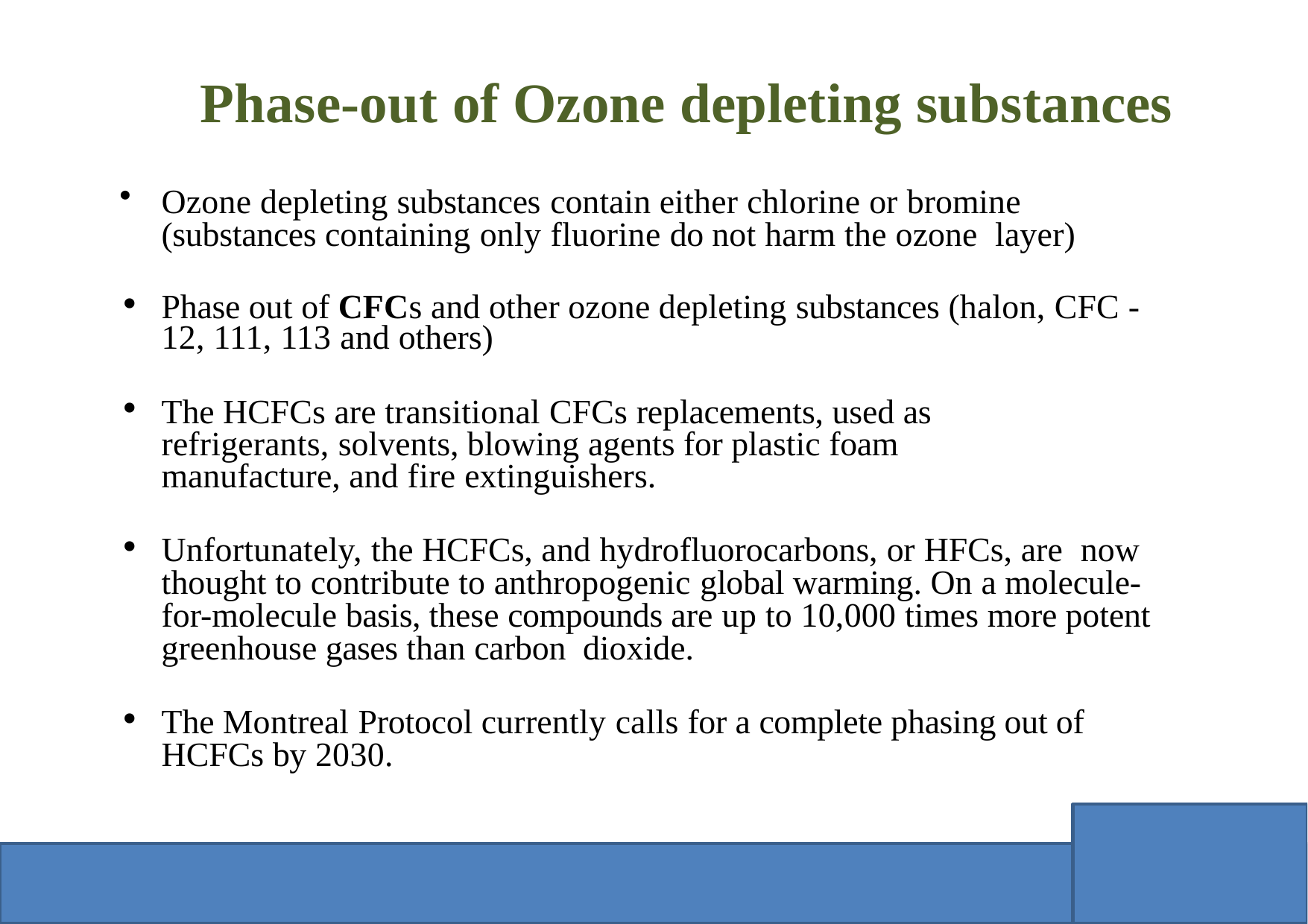

# Phase-out of Ozone depleting substances
Ozone depleting substances contain either chlorine or bromine  (substances containing only fluorine do not harm the ozone  layer)

Phase out of CFCs and other ozone depleting substances (halon, CFC - 12, 111, 113 and others)

The HCFCs are transitional CFCs replacements, used as  refrigerants, solvents, blowing agents for plastic foam  manufacture, and fire extinguishers.

Unfortunately, the HCFCs, and hydrofluorocarbons, or HFCs, are  now thought to contribute to anthropogenic global warming. On a molecule-for-molecule basis, these compounds are up to 10,000 times more potent greenhouse gases than carbon  dioxide.

The Montreal Protocol currently calls for a complete phasing out of  HCFCs by 2030.

01-October-2009   M Subramanian